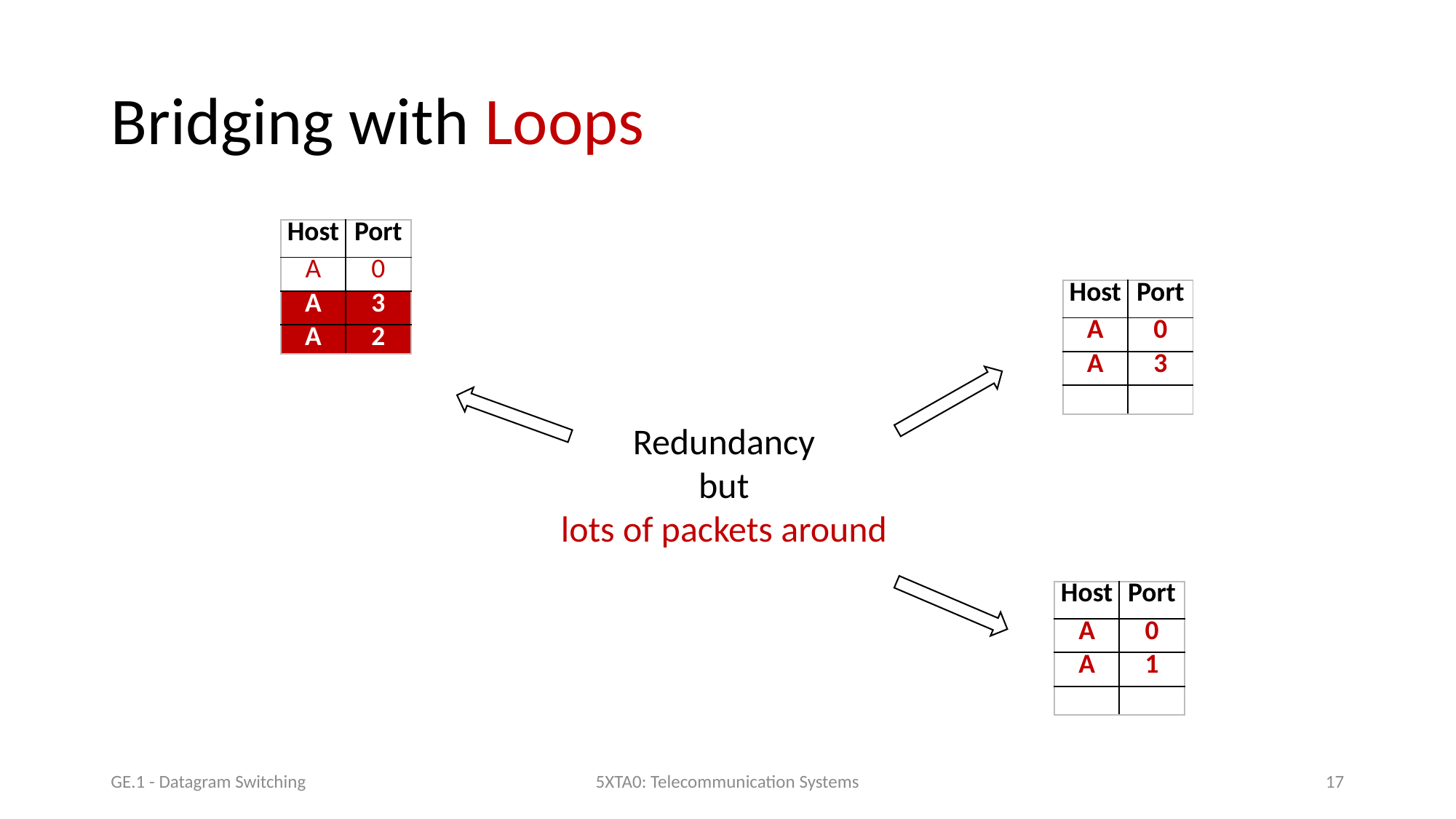

# Bridging with Loops
| Host | Port |
| --- | --- |
| A | 0 |
| A | 3 |
| A | 2 |
| Host | Port |
| --- | --- |
| A | 0 |
| A | 3 |
|  |  |

Redundancy
but
lots of packets around
| Host | Port |
| --- | --- |
| A | 0 |
| A | 1 |
|  |  |

GE.1 - Datagram Switching
5XTA0: Telecommunication Systems
17